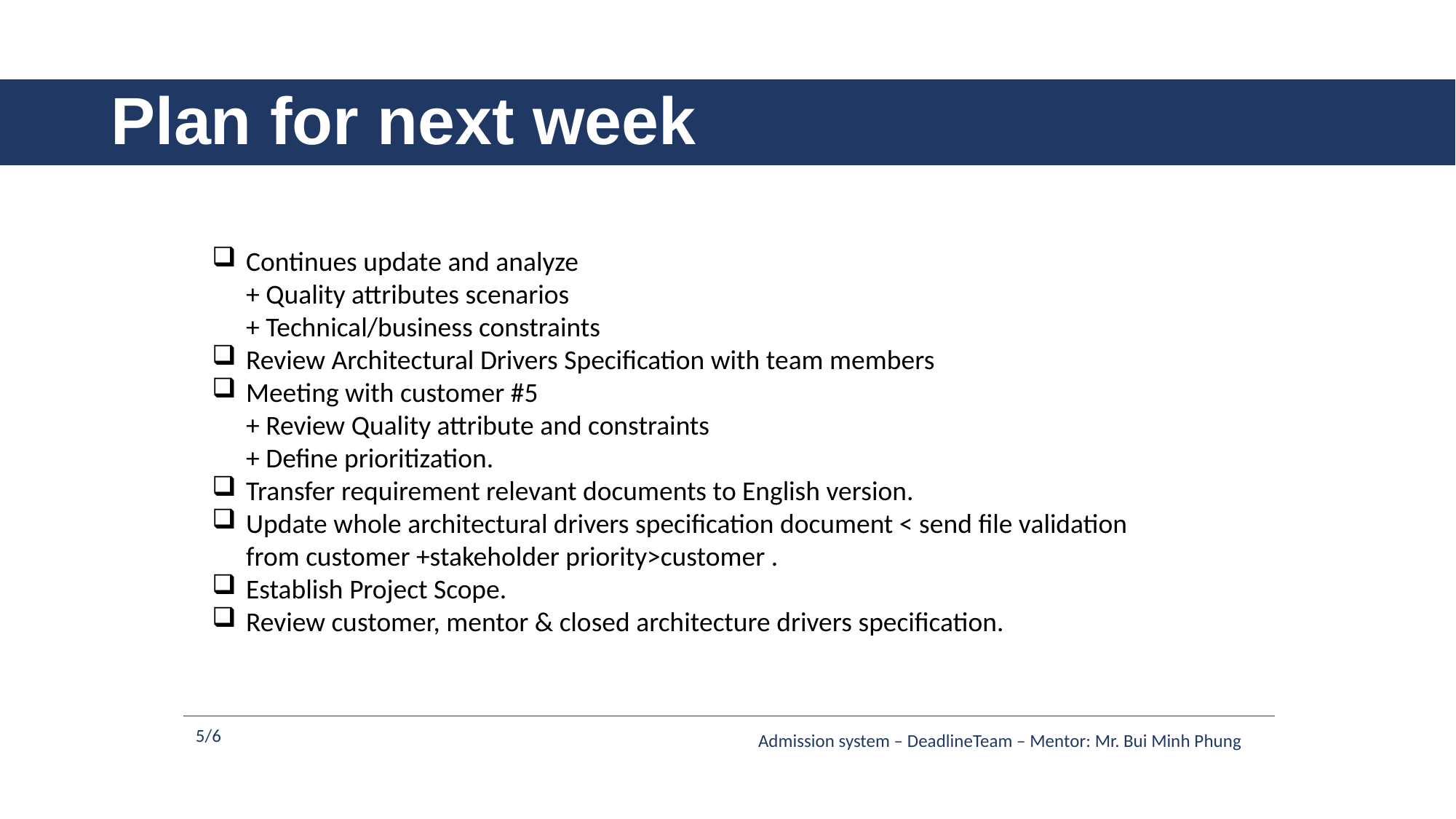

# Plan for next week

Continues update and analyze
+ Quality attributes scenarios
+ Technical/business constraints
Review Architectural Drivers Specification with team members
Meeting with customer #5
+ Review Quality attribute and constraints
+ Define prioritization.
Transfer requirement relevant documents to English version.
Update whole architectural drivers specification document < send file validation
from customer +stakeholder priority>customer .
Establish Project Scope.
Review customer, mentor & closed architecture drivers specification.

5/6
Admission system – DeadlineTeam – Mentor: Mr. Bui Minh Phung